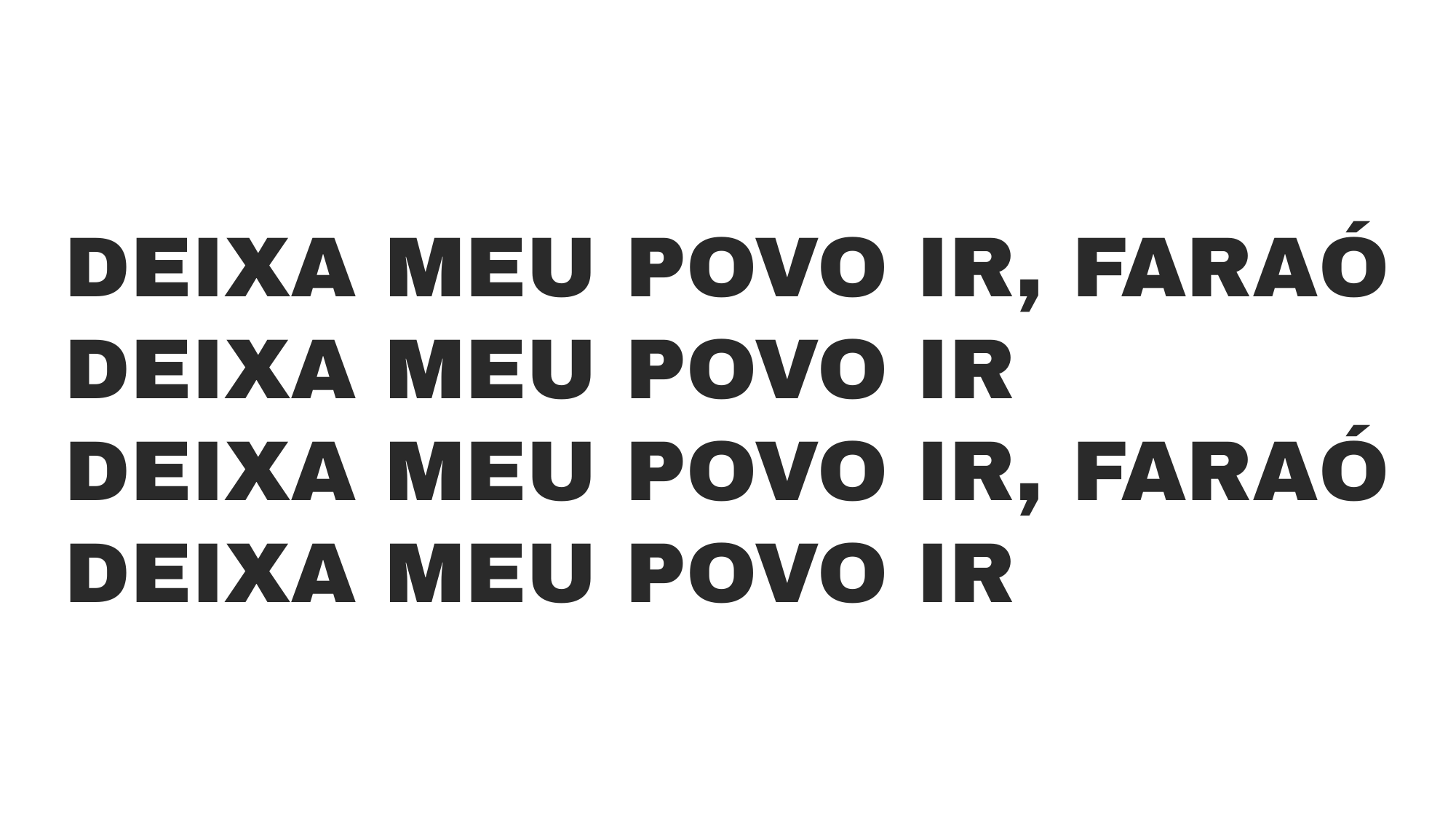

DEIXA MEU POVO IR, FARAÓ
DEIXA MEU POVO IR
DEIXA MEU POVO IR, FARAÓ
DEIXA MEU POVO IR